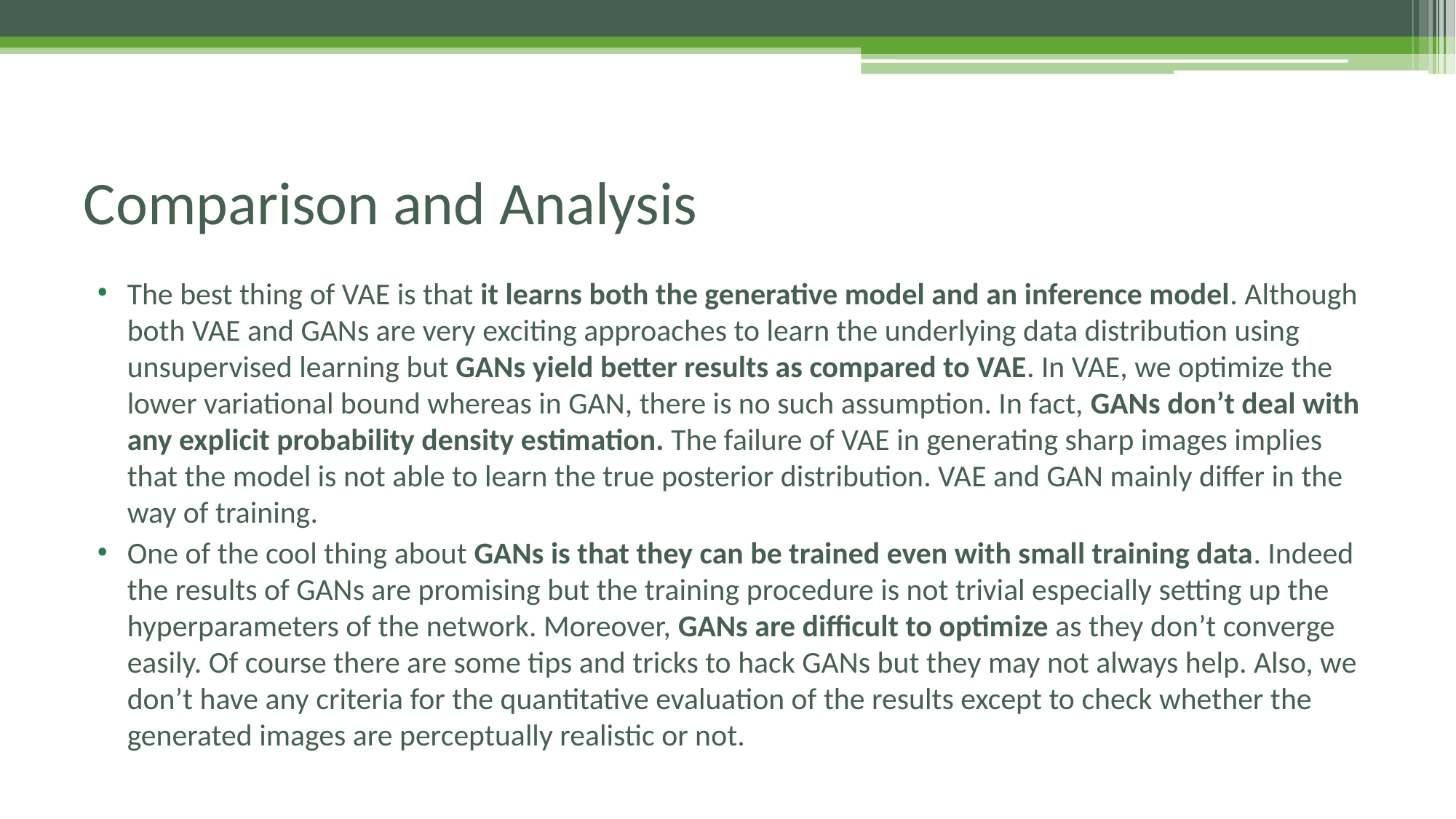

# Comparison and Analysis
The best thing of VAE is that it learns both the generative model and an inference model. Although both VAE and GANs are very exciting approaches to learn the underlying data distribution using unsupervised learning but GANs yield better results as compared to VAE. In VAE, we optimize the lower variational bound whereas in GAN, there is no such assumption. In fact, GANs don’t deal with any explicit probability density estimation. The failure of VAE in generating sharp images implies that the model is not able to learn the true posterior distribution. VAE and GAN mainly differ in the way of training.
One of the cool thing about GANs is that they can be trained even with small training data. Indeed the results of GANs are promising but the training procedure is not trivial especially setting up the hyperparameters of the network. Moreover, GANs are difficult to optimize as they don’t converge easily. Of course there are some tips and tricks to hack GANs but they may not always help. Also, we don’t have any criteria for the quantitative evaluation of the results except to check whether the generated images are perceptually realistic or not.